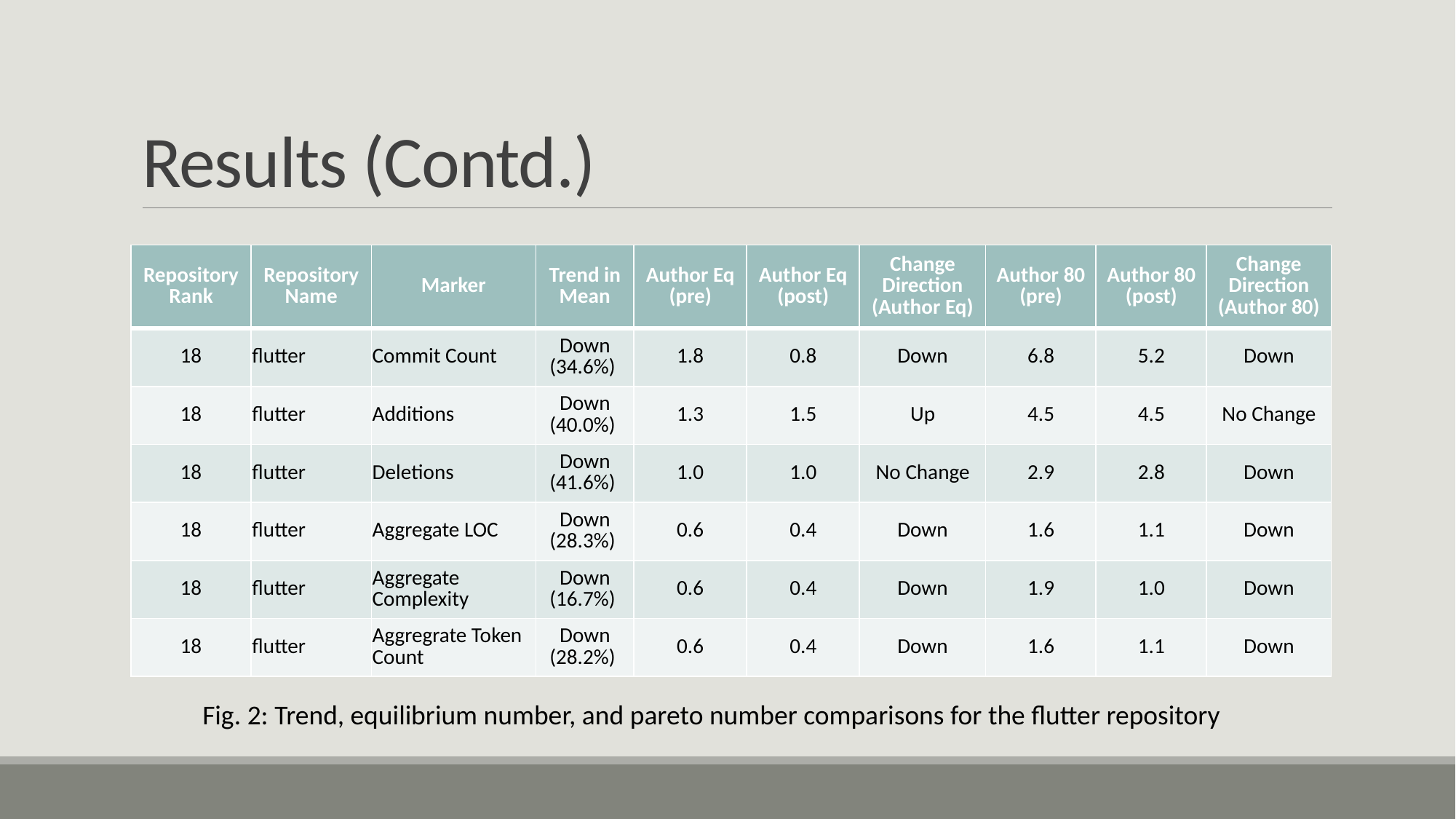

# Results (Contd.)
| Repository Rank | Repository Name | Marker | Trend in Mean | Author Eq (pre) | Author Eq (post) | Change Direction (Author Eq) | Author 80 (pre) | Author 80 (post) | Change Direction (Author 80) |
| --- | --- | --- | --- | --- | --- | --- | --- | --- | --- |
| 18 | flutter | Commit Count | Down (34.6%) | 1.8 | 0.8 | Down | 6.8 | 5.2 | Down |
| 18 | flutter | Additions | Down (40.0%) | 1.3 | 1.5 | Up | 4.5 | 4.5 | No Change |
| 18 | flutter | Deletions | Down (41.6%) | 1.0 | 1.0 | No Change | 2.9 | 2.8 | Down |
| 18 | flutter | Aggregate LOC | Down (28.3%) | 0.6 | 0.4 | Down | 1.6 | 1.1 | Down |
| 18 | flutter | Aggregate Complexity | Down (16.7%) | 0.6 | 0.4 | Down | 1.9 | 1.0 | Down |
| 18 | flutter | Aggregrate Token Count | Down (28.2%) | 0.6 | 0.4 | Down | 1.6 | 1.1 | Down |
Fig. 2: Trend, equilibrium number, and pareto number comparisons for the flutter repository